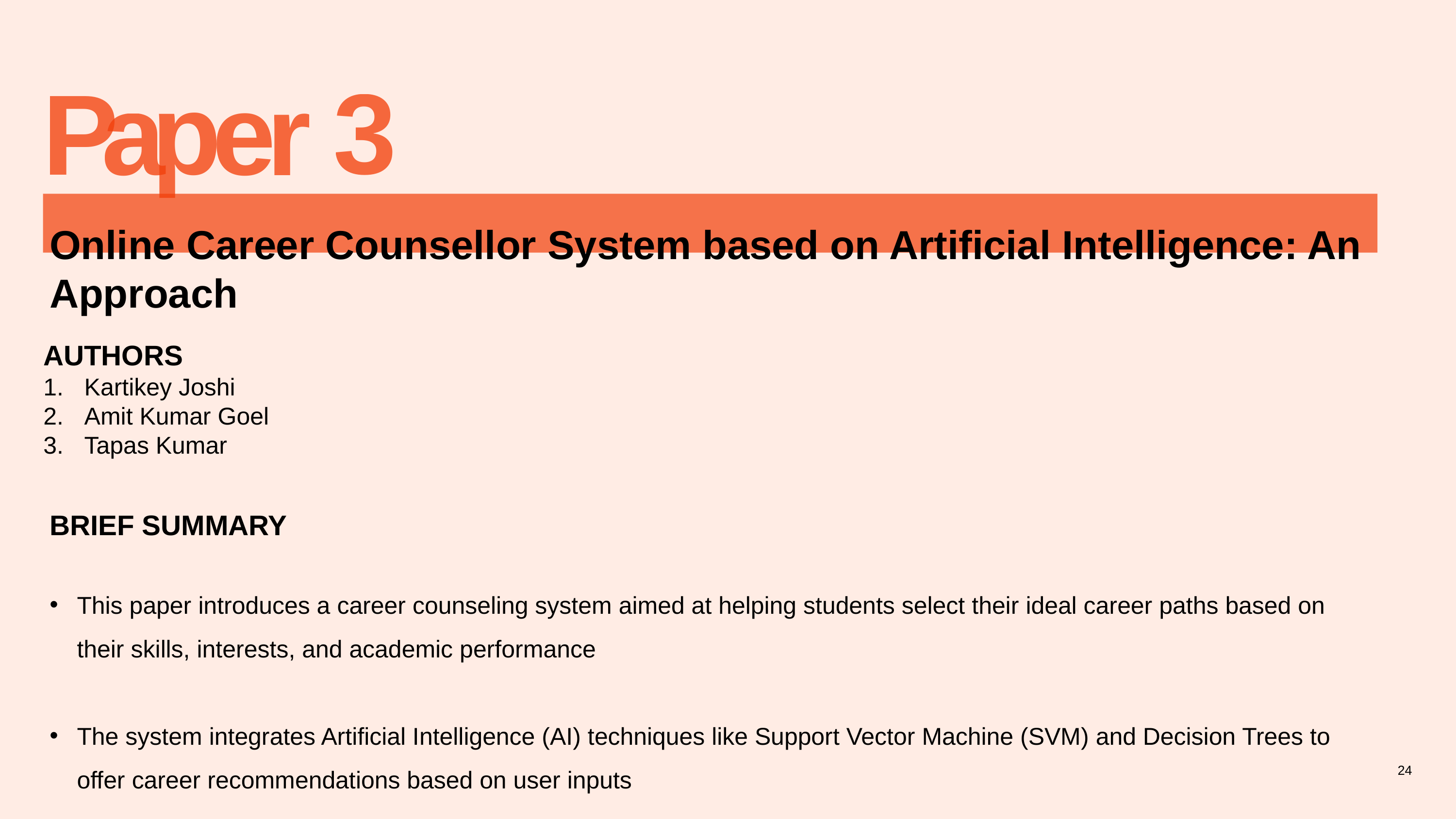

3
p
P
e
a
r

Online Career Counsellor System based on Artificial Intelligence: An Approach
AUTHORS
Kartikey Joshi
Amit Kumar Goel
Tapas Kumar
BRIEF SUMMARY

This paper introduces a career counseling system aimed at helping students select their ideal career paths based on their skills, interests, and academic performance

The system integrates Artificial Intelligence (AI) techniques like Support Vector Machine (SVM) and Decision Trees to offer career recommendations based on user inputs
24